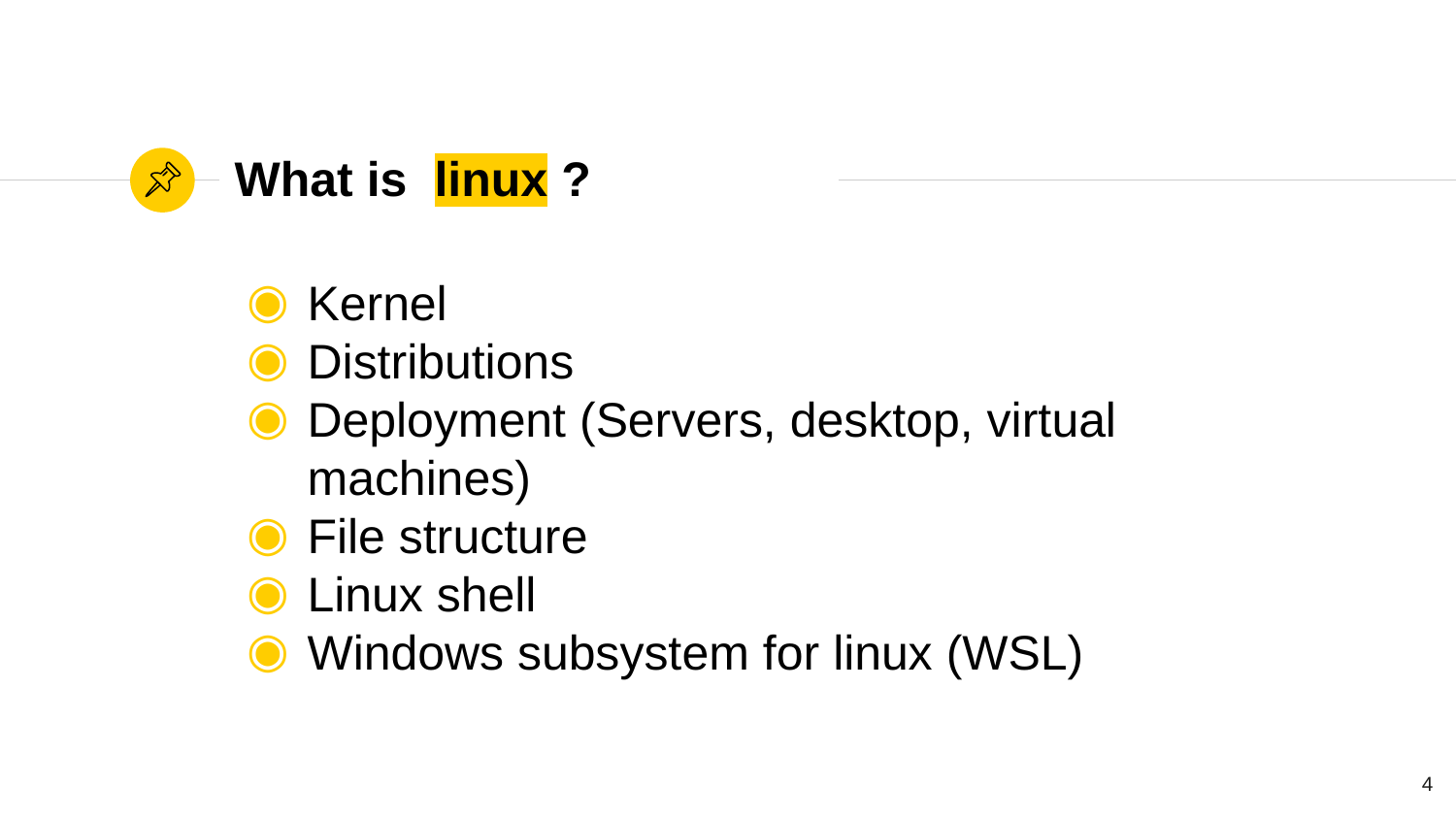

# What is  linux ?

Kernel
Distributions
Deployment (Servers, desktop, virtual machines)
File structure
Linux shell
Windows subsystem for linux (WSL)

4